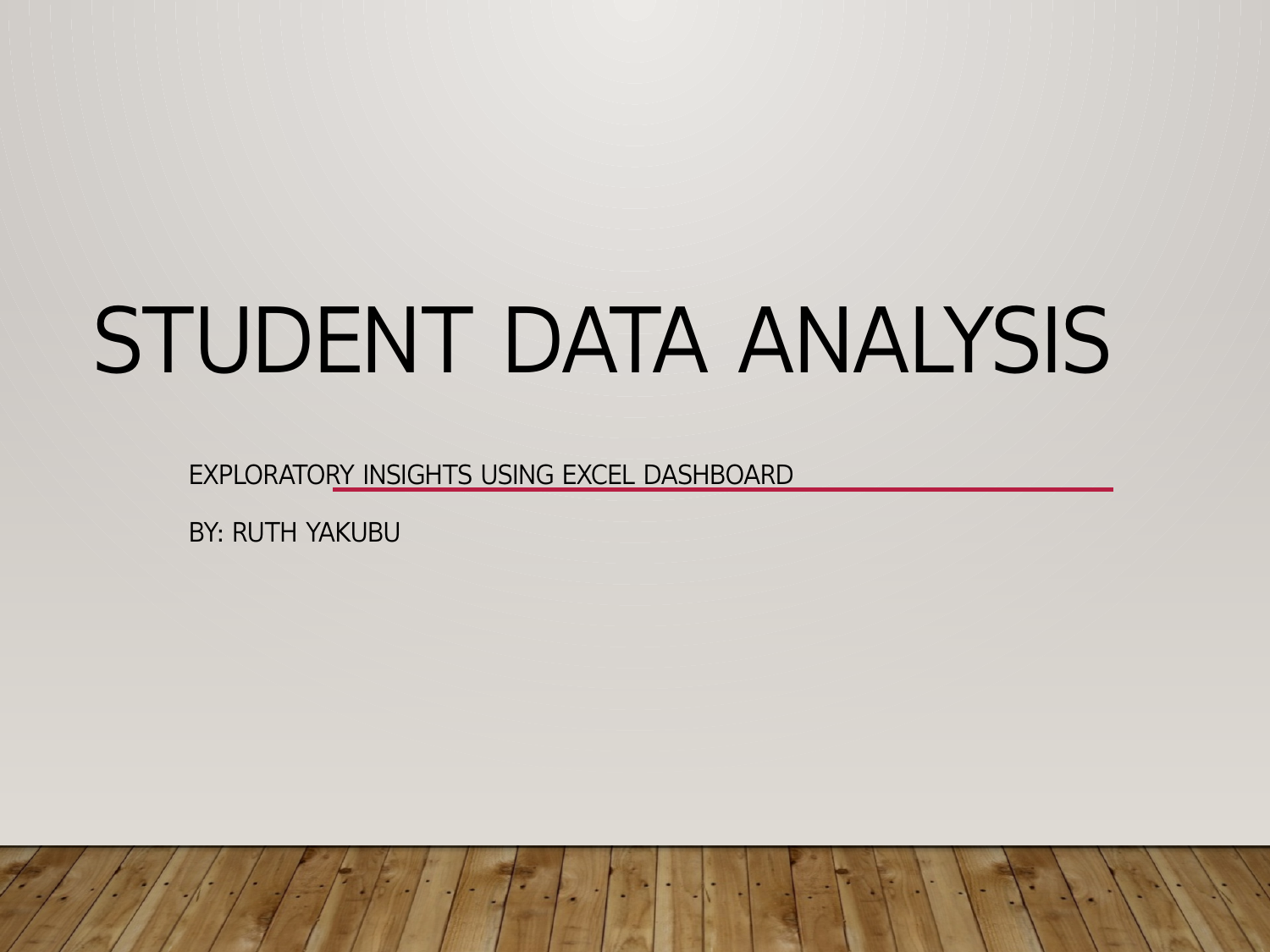

# Student Data Analysis
Exploratory insights using Excel Dashboard
By: Ruth Yakubu